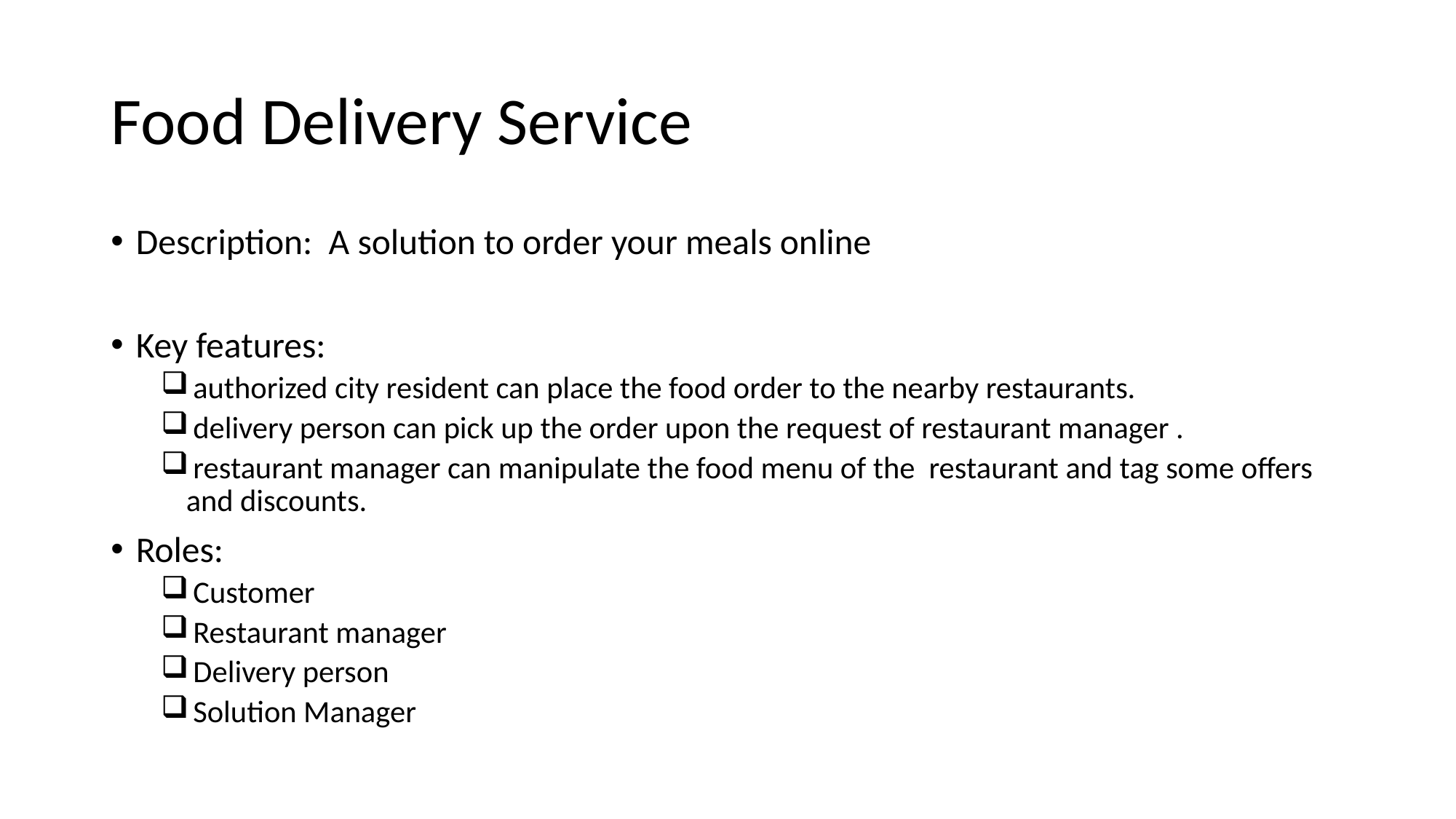

# Food Delivery Service
Description:  A solution to order your meals online

Key features:
 authorized city resident can place the food order to the nearby restaurants.
 delivery person can pick up the order upon the request of restaurant manager .
 restaurant manager can manipulate the food menu of the  restaurant and tag some offers and discounts.
Roles:
 Customer
 Restaurant manager
 Delivery person
 Solution Manager